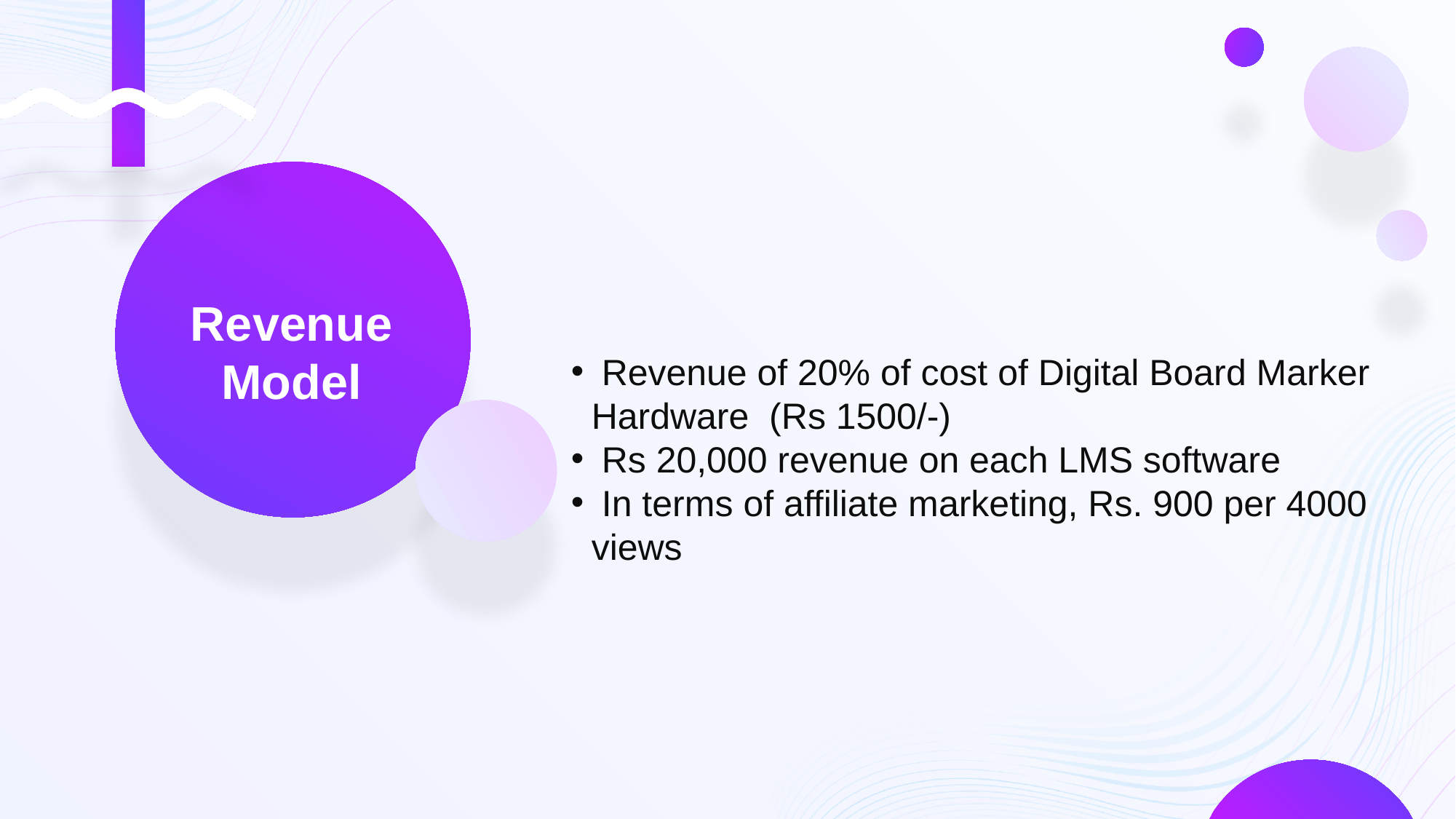

Revenue Model
 Revenue of 20% of cost of Digital Board Marker Hardware  (Rs 1500/-)
 Rs 20,000 revenue on each LMS software
 In terms of affiliate marketing, Rs. 900 per 4000 views